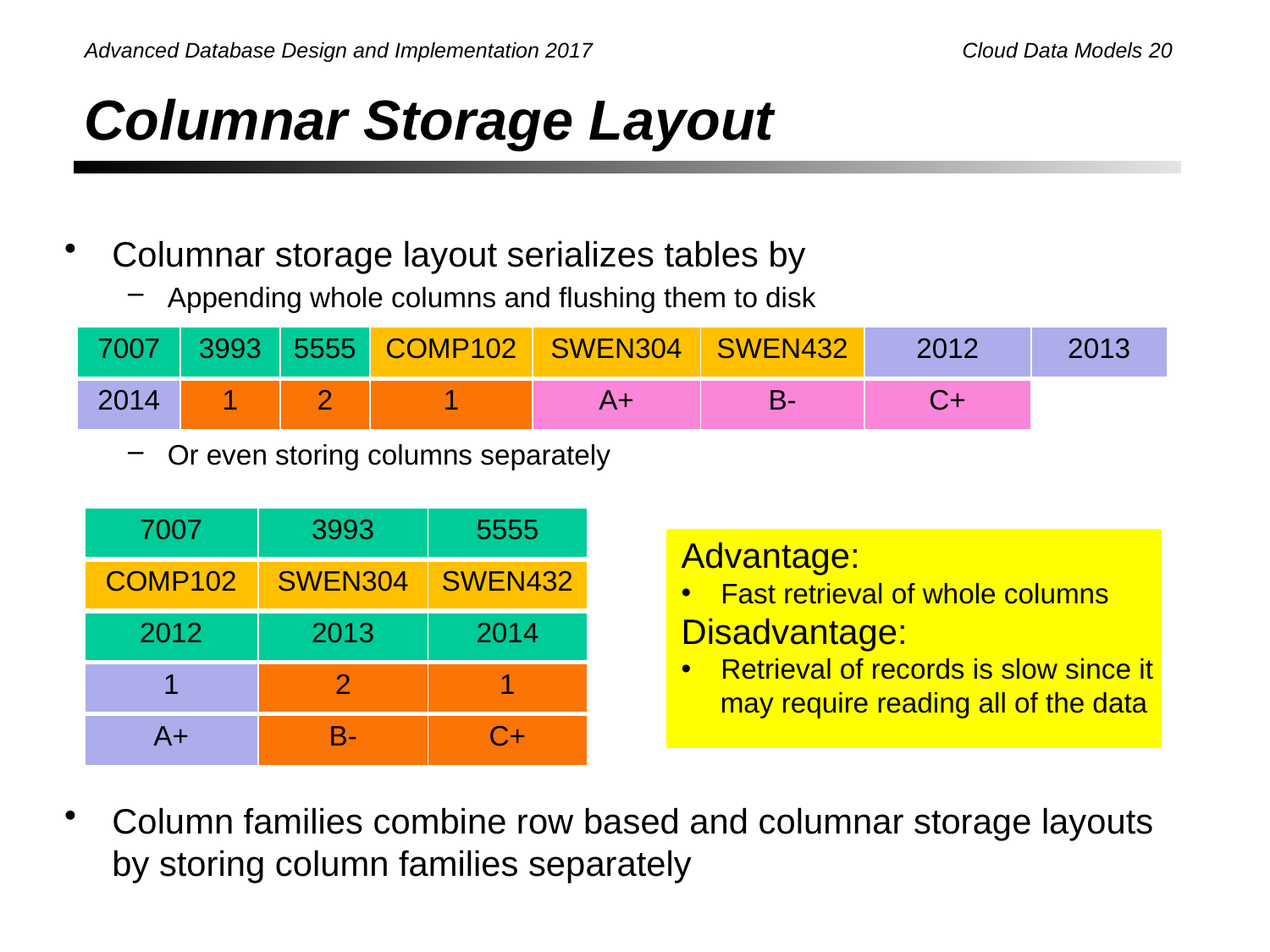

# Columnar Storage Layout

Columnar storage layout serializes tables by
Appending whole columns and flushing them to disk

Or even storing columns separately

Column families combine row based and columnar storage layouts by storing column families separately
| 7007 | 3993 | 5555 | COMP102 | SWEN304 | SWEN432 | 2012 | 2013 |
| --- | --- | --- | --- | --- | --- | --- | --- |
| 2014 | 1 | 2 | 1 | A+ | B- | C+ |  |
| 7007 | 3993 | 5555 |
| --- | --- | --- |
| COMP102 | SWEN304 | SWEN432 |
| 2012 | 2013 | 2014 |
| 1 | 2 | 1 |
| A+ | B- | C+ |
Advantage:
Fast retrieval of whole columns
Disadvantage:
Retrieval of records is slow since it
     may require reading all of the data